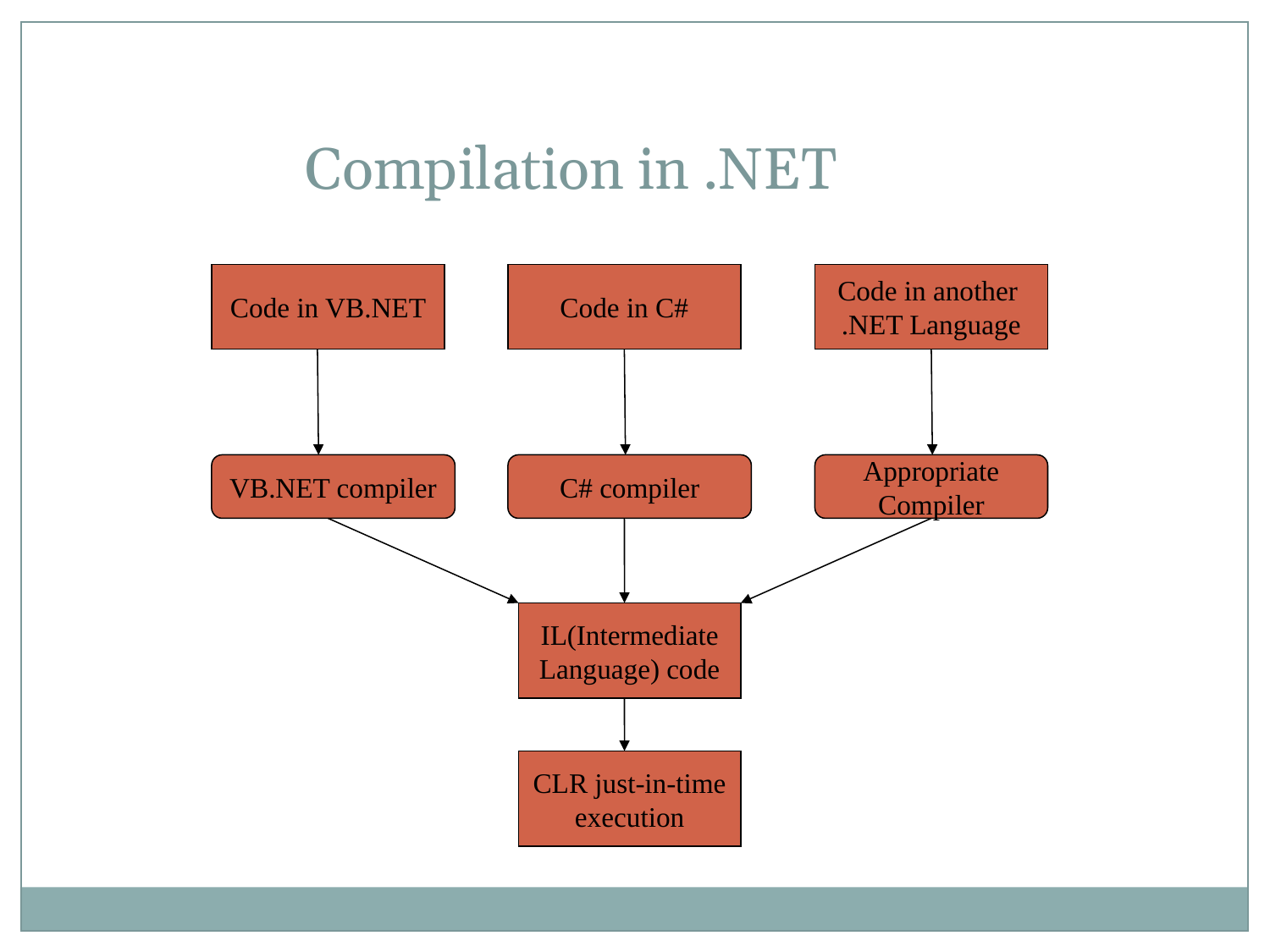

Compilation in .NET
Code in VB.NET
Code in C#
Code in another
.NET Language

VB.NET compiler
C# compiler
Appropriate
Compiler

IL(Intermediate
Language) code

CLR just-in-time
execution